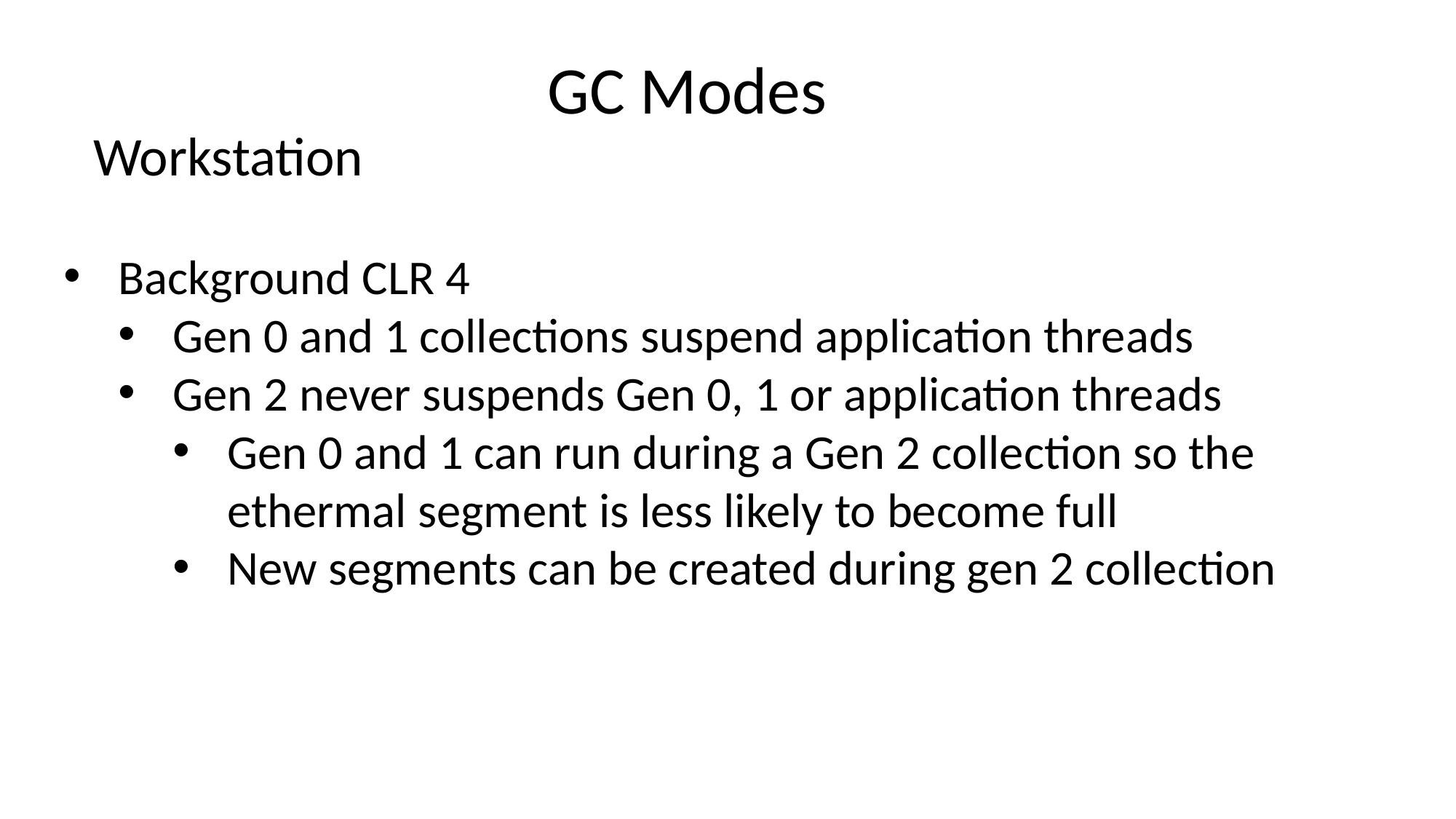

GC Modes
Workstation
Background CLR 4
Gen 0 and 1 collections suspend application threads
Gen 2 never suspends Gen 0, 1 or application threads
Gen 0 and 1 can run during a Gen 2 collection so the ethermal segment is less likely to become full
New segments can be created during gen 2 collection